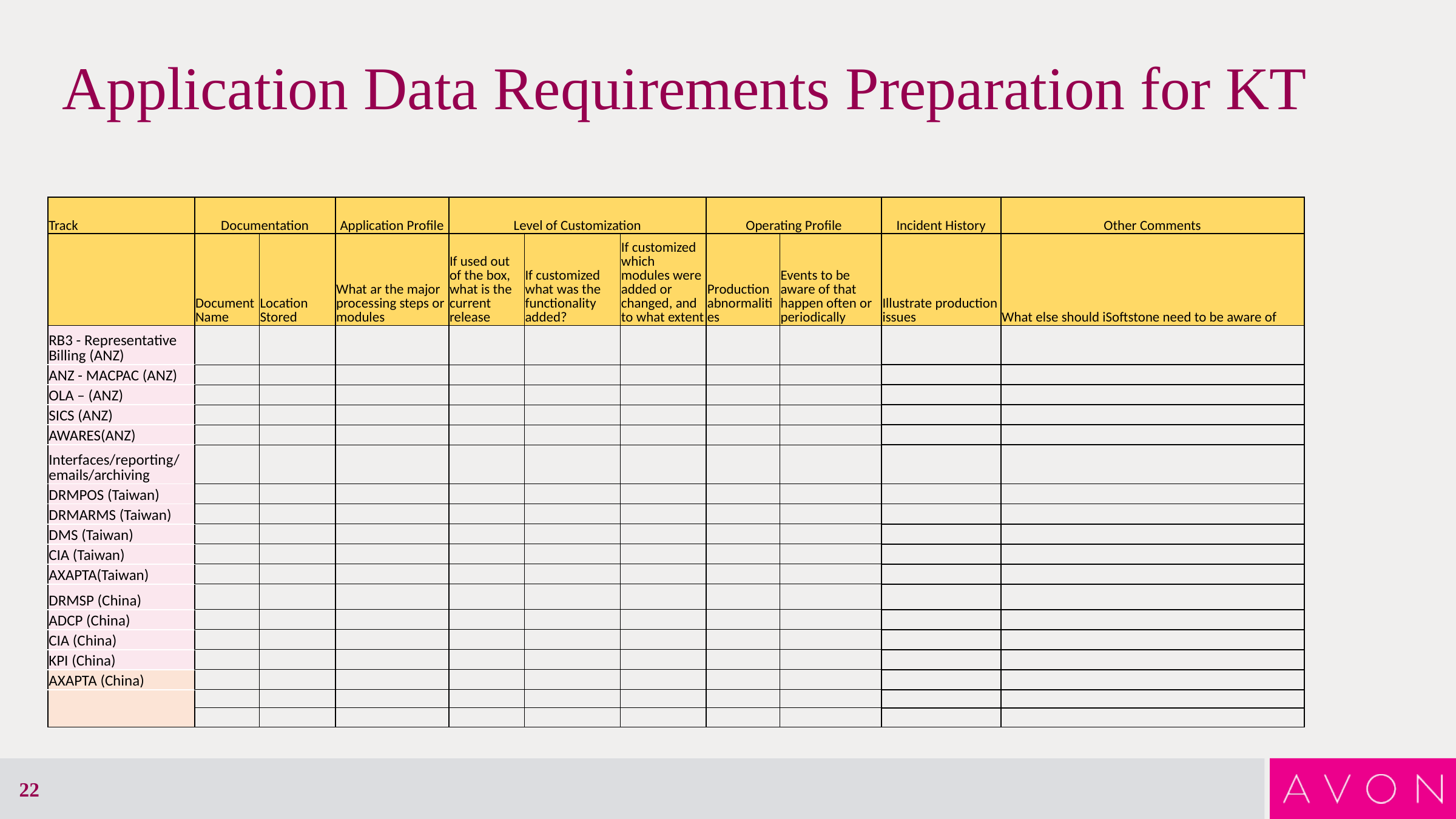

# Application Data Requirements Preparation for KT
|  |  |  |  |  |  |  |  |  |  |  |
| --- | --- | --- | --- | --- | --- | --- | --- | --- | --- | --- |
|  |  |  |  |  |  |  |  |  |  |  |
| Track | Documentation |  | Application Profile | Level of Customization |  |  | Operating Profile |  | Incident History | Other Comments |
|  | Document Name | Location Stored | What ar the major processing steps or modules | If used out of the box, what is the current release | If customized what was the functionality added? | If customized which modules were added or changed, and to what extent | Production abnormalities | Events to be aware of that happen often or periodically | Illustrate production issues | What else should iSoftstone need to be aware of |
| RB3 - Representative Billing (ANZ) |  |  |  |  |  |  |  |  |  |  |
| ANZ - MACPAC (ANZ) |  |  |  |  |  |  |  |  |  |  |
| OLA – (ANZ) |  |  |  |  |  |  |  |  |  |  |
| SICS (ANZ) |  |  |  |  |  |  |  |  |  |  |
| AWARES(ANZ) |  |  |  |  |  |  |  |  |  |  |
| Interfaces/reporting/emails/archiving |  |  |  |  |  |  |  |  |  |  |
| DRMPOS (Taiwan) |  |  |  |  |  |  |  |  |  |  |
| DRMARMS (Taiwan) |  |  |  |  |  |  |  |  |  |  |
| DMS (Taiwan) |  |  |  |  |  |  |  |  |  |  |
| CIA (Taiwan) |  |  |  |  |  |  |  |  |  |  |
| AXAPTA(Taiwan) |  |  |  |  |  |  |  |  |  |  |
| DRMSP (China) |  |  |  |  |  |  |  |  |  |  |
| ADCP (China) |  |  |  |  |  |  |  |  |  |  |
| CIA (China) |  |  |  |  |  |  |  |  |  |  |
| KPI (China) |  |  |  |  |  |  |  |  |  |  |
| AXAPTA (China) |  |  |  |  |  |  |  |  |  |  |
|  |  |  |  |  |  |  |  |  |  |  |
|  |  |  |  |  |  |  |  |  |  |  |
22